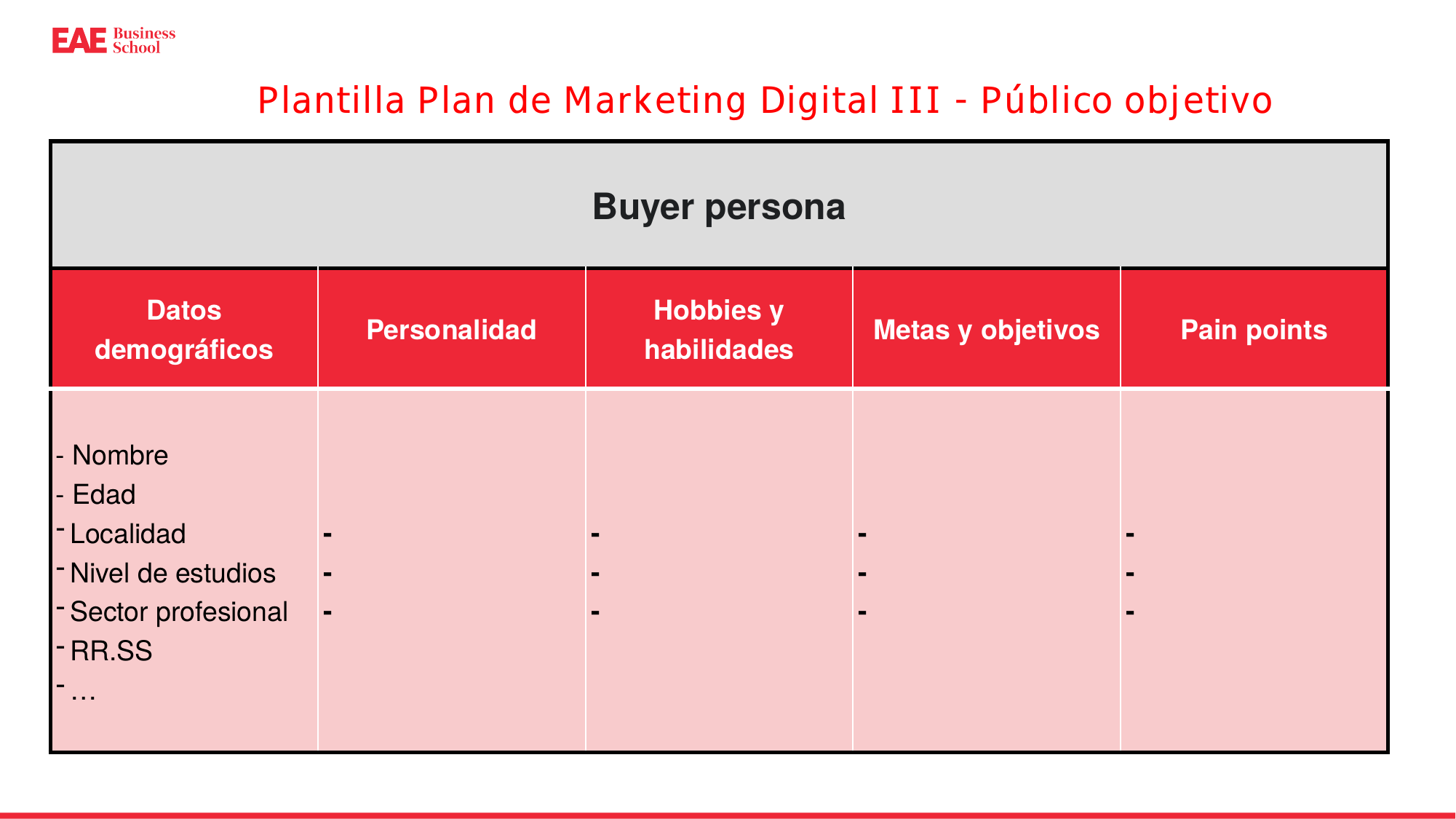

Plantilla Plan de Marketing Digital III - Público objetivo
| Buyer persona |  |  |  |  |
| --- | --- | --- | --- | --- |
| Datos demográficos | Personalidad | Hobbies y habilidades | Metas y objetivos | Pain points |
| - Nombre - Edad Localidad Nivel de estudios Sector profesional RR.SS … | - - - | - - - | - - - | - - - |